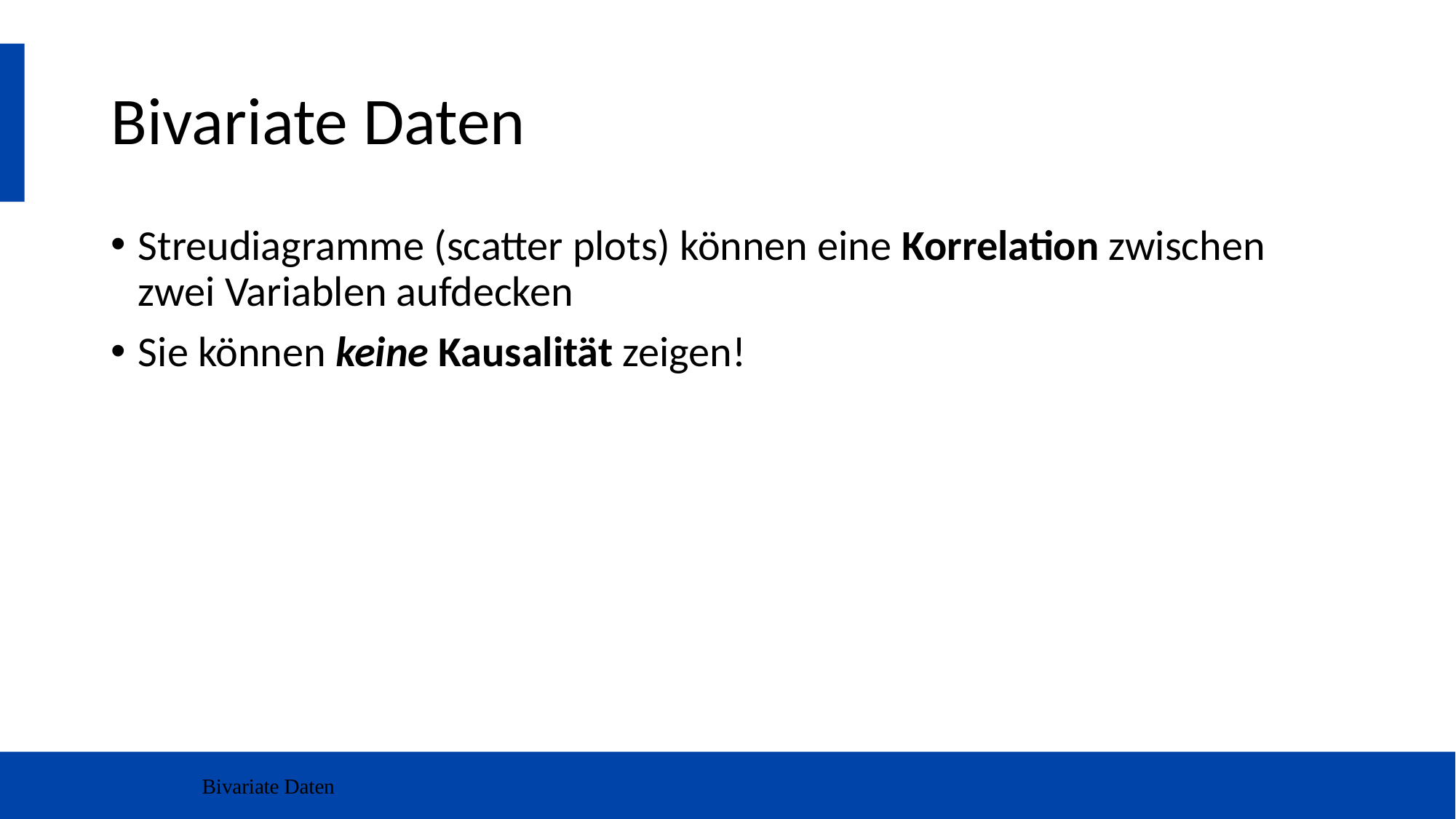

# Bivariate Daten
Streudiagramme (scatter plots) können eine Korrelation zwischen zwei Variablen aufdecken
Sie können keine Kausalität zeigen!
Bivariate Daten